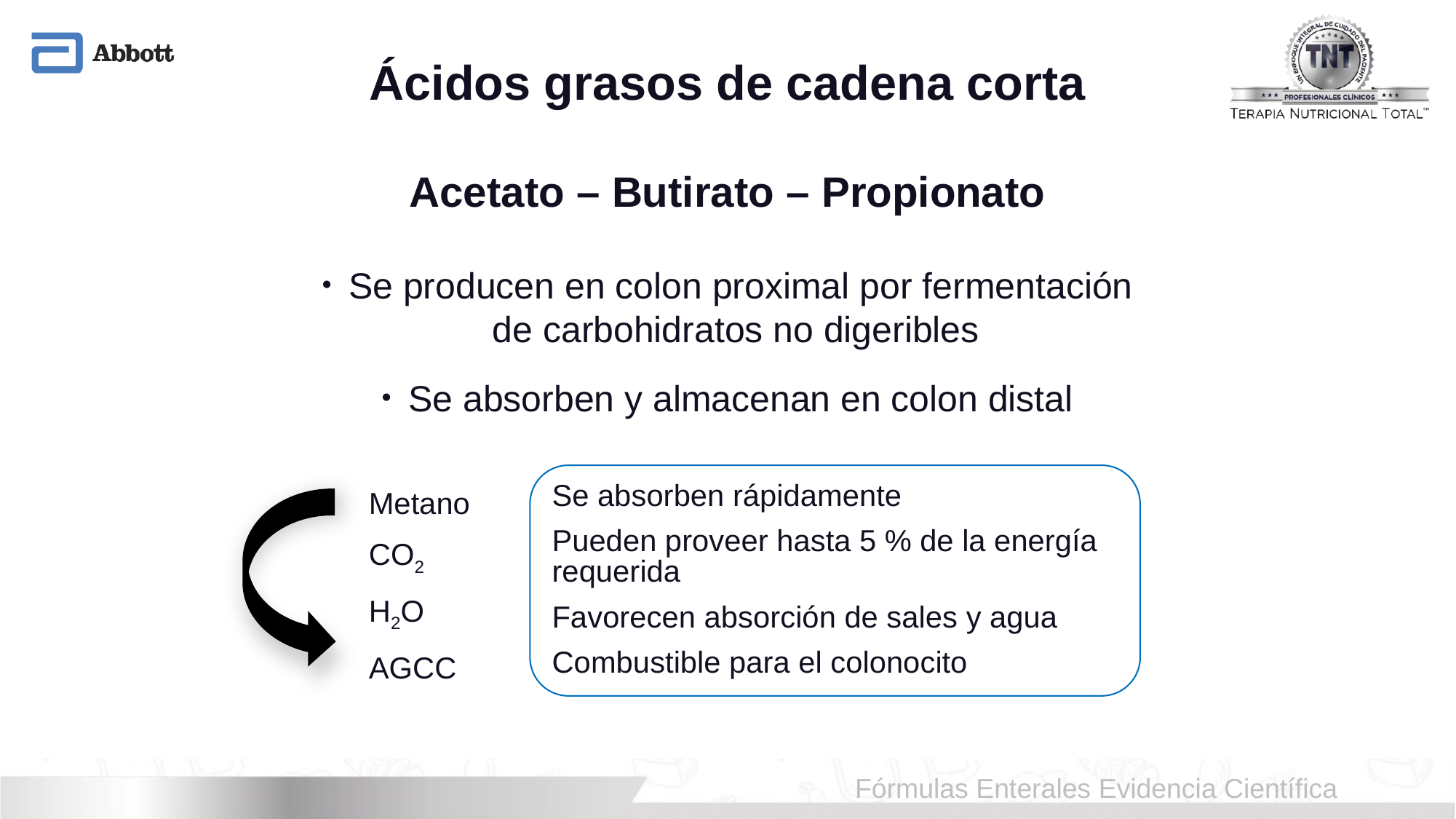

# Ácidos grasos de cadena corta
Acetato – Butirato – Propionato
Se producen en colon proximal por fermentación
de carbohidratos no digeribles
Se absorben y almacenan en colon distal
Se absorben rápidamente
Pueden proveer hasta 5 % de la energía requerida
Favorecen absorción de sales y agua
Combustible para el colonocito
Metano
CO2
H2O
AGCC